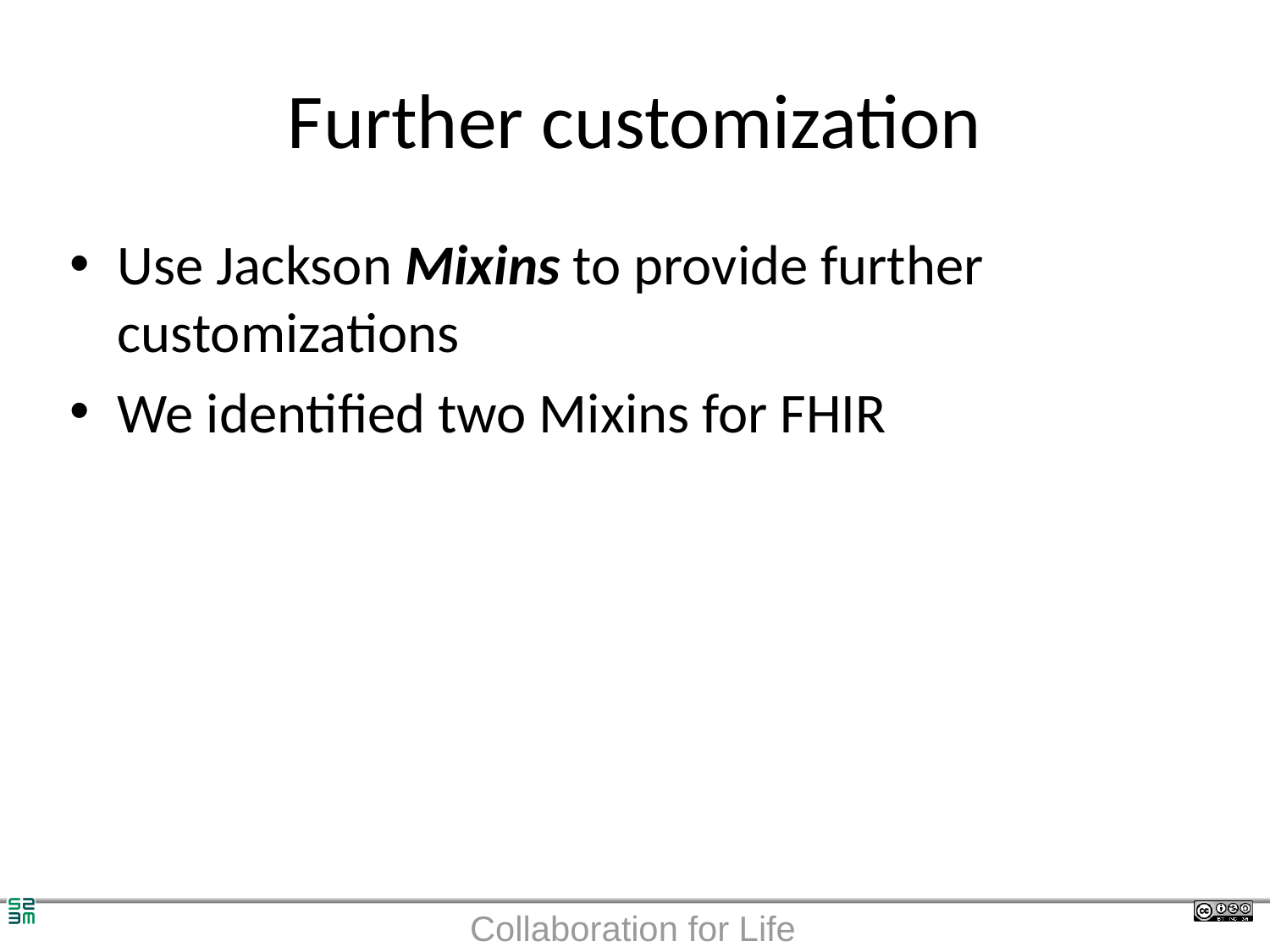

# Further customization
Use Jackson Mixins to provide further customizations
We identified two Mixins for FHIR